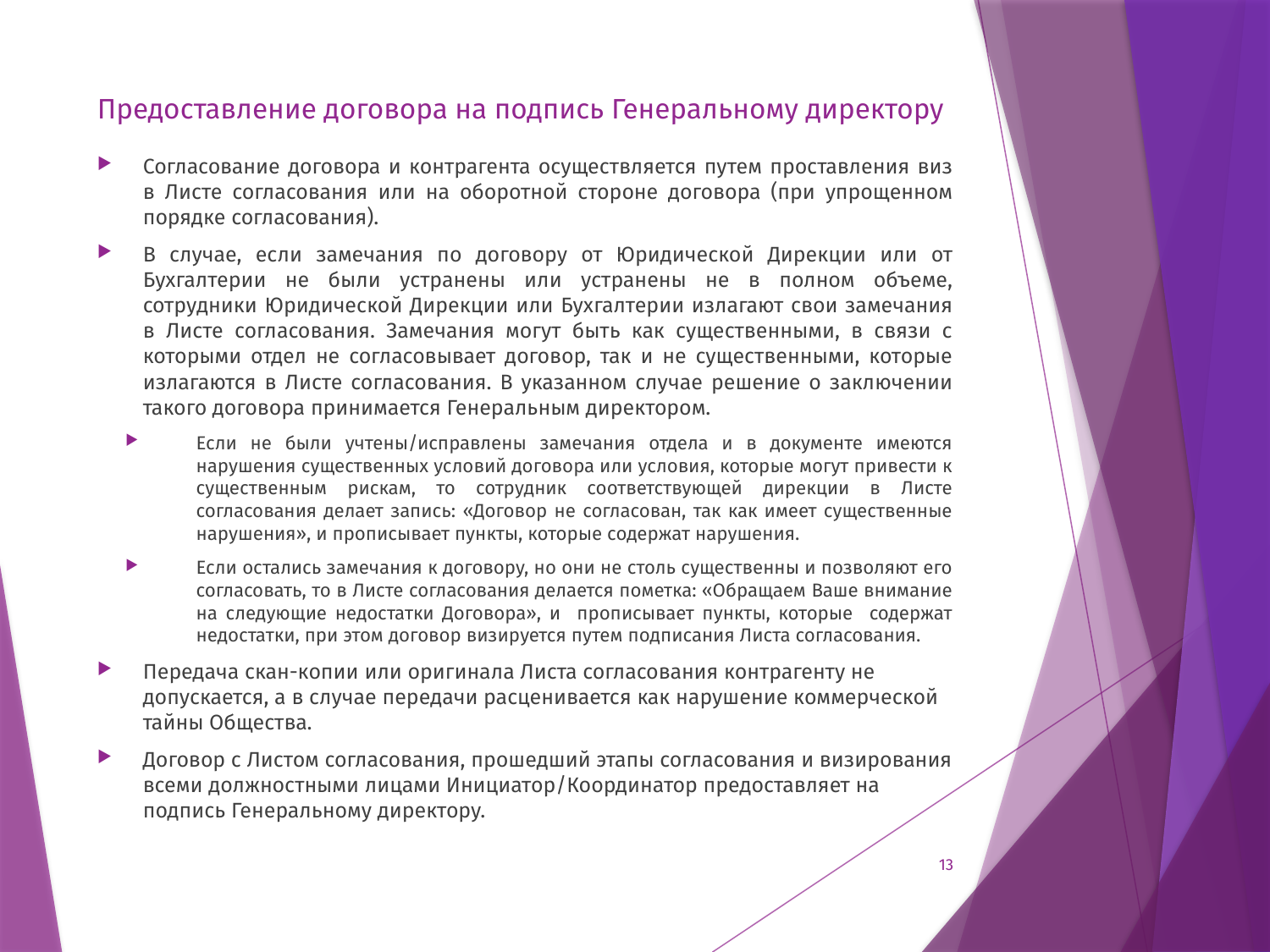

# Предоставление договора на подпись Генеральному директору
Согласование договора и контрагента осуществляется путем проставления виз в Листе согласования или на оборотной стороне договора (при упрощенном порядке согласования).
В случае, если замечания по договору от Юридической Дирекции или от Бухгалтерии не были устранены или устранены не в полном объеме, сотрудники Юридической Дирекции или Бухгалтерии излагают свои замечания в Листе согласования. Замечания могут быть как существенными, в связи с которыми отдел не согласовывает договор, так и не существенными, которые излагаются в Листе согласования. В указанном случае решение о заключении такого договора принимается Генеральным директором.
Если не были учтены/исправлены замечания отдела и в документе имеются нарушения существенных условий договора или условия, которые могут привести к существенным рискам, то сотрудник соответствующей дирекции в Листе согласования делает запись: «Договор не согласован, так как имеет существенные нарушения», и прописывает пункты, которые содержат нарушения.
Если остались замечания к договору, но они не столь существенны и позволяют его согласовать, то в Листе согласования делается пометка: «Обращаем Ваше внимание на следующие недостатки Договора», и  прописывает пункты, которые  содержат недостатки, при этом договор визируется путем подписания Листа согласования.
Передача скан-копии или оригинала Листа согласования контрагенту не допускается, а в случае передачи расценивается как нарушение коммерческой тайны Общества.
Договор с Листом согласования, прошедший этапы согласования и визирования всеми должностными лицами Инициатор/Координатор предоставляет на подпись Генеральному директору.

13